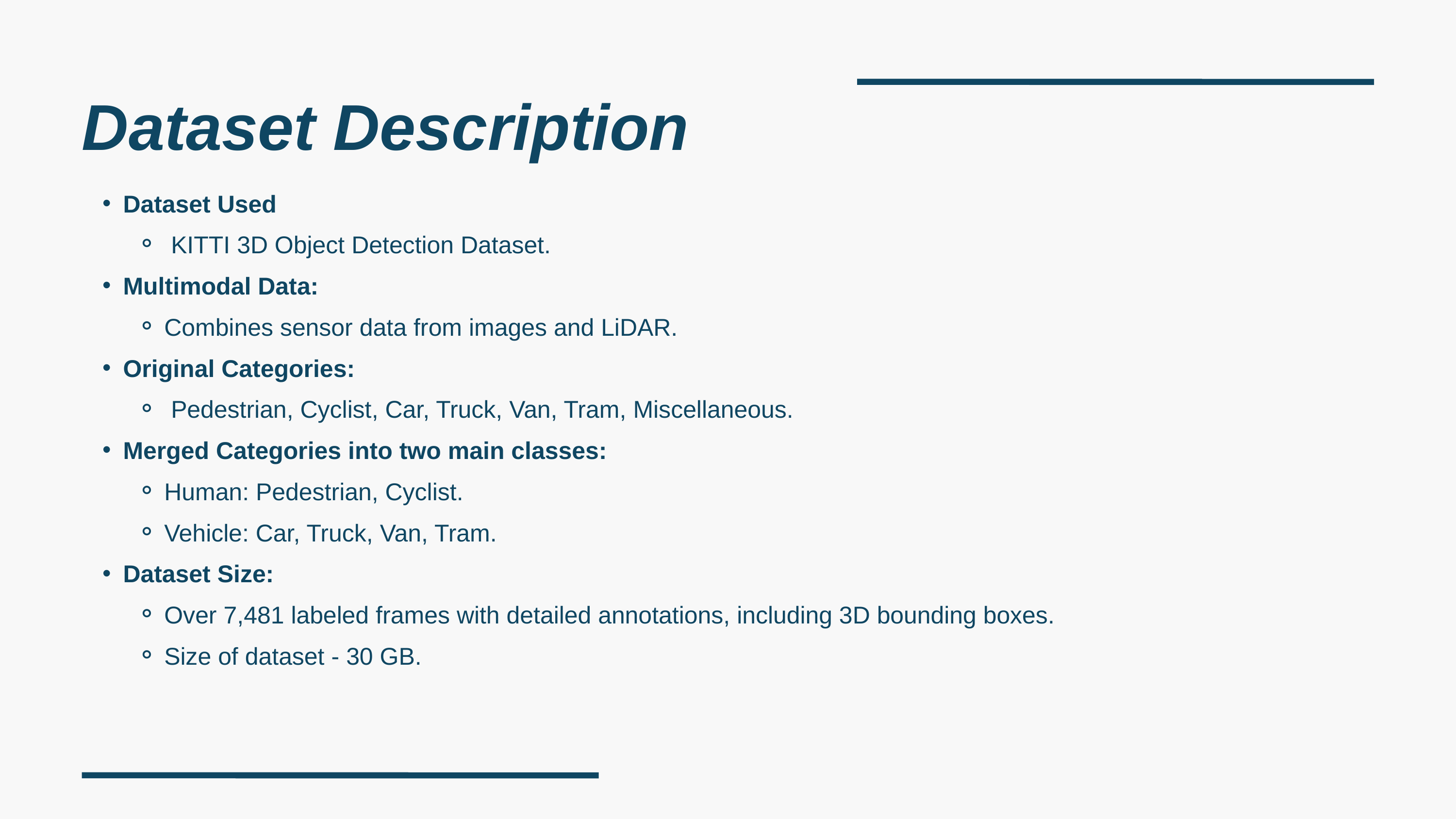

Dataset Description

Dataset Used
 KITTI 3D Object Detection Dataset.
Multimodal Data:
Combines sensor data from images and LiDAR.
Original Categories:
 Pedestrian, Cyclist, Car, Truck, Van, Tram, Miscellaneous.
Merged Categories into two main classes:
Human: Pedestrian, Cyclist.
Vehicle: Car, Truck, Van, Tram.
Dataset Size:
Over 7,481 labeled frames with detailed annotations, including 3D bounding boxes.
Size of dataset - 30 GB.